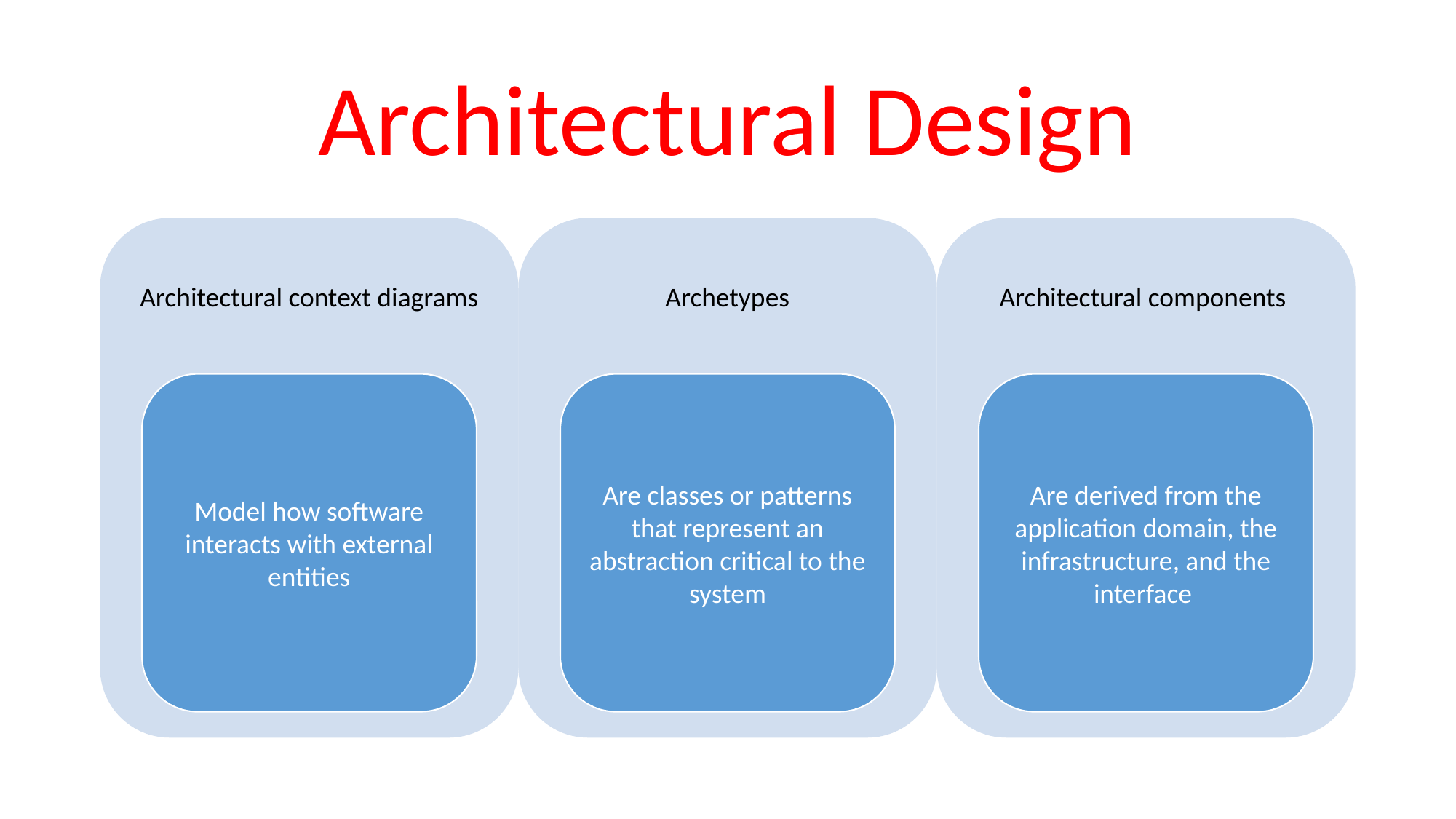

# Architectural Design
Architectural context diagrams
Model how software interacts with external entities
Archetypes
Are classes or patterns that represent an abstraction critical to the system
Architectural components
Are derived from the application domain, the infrastructure, and the interface